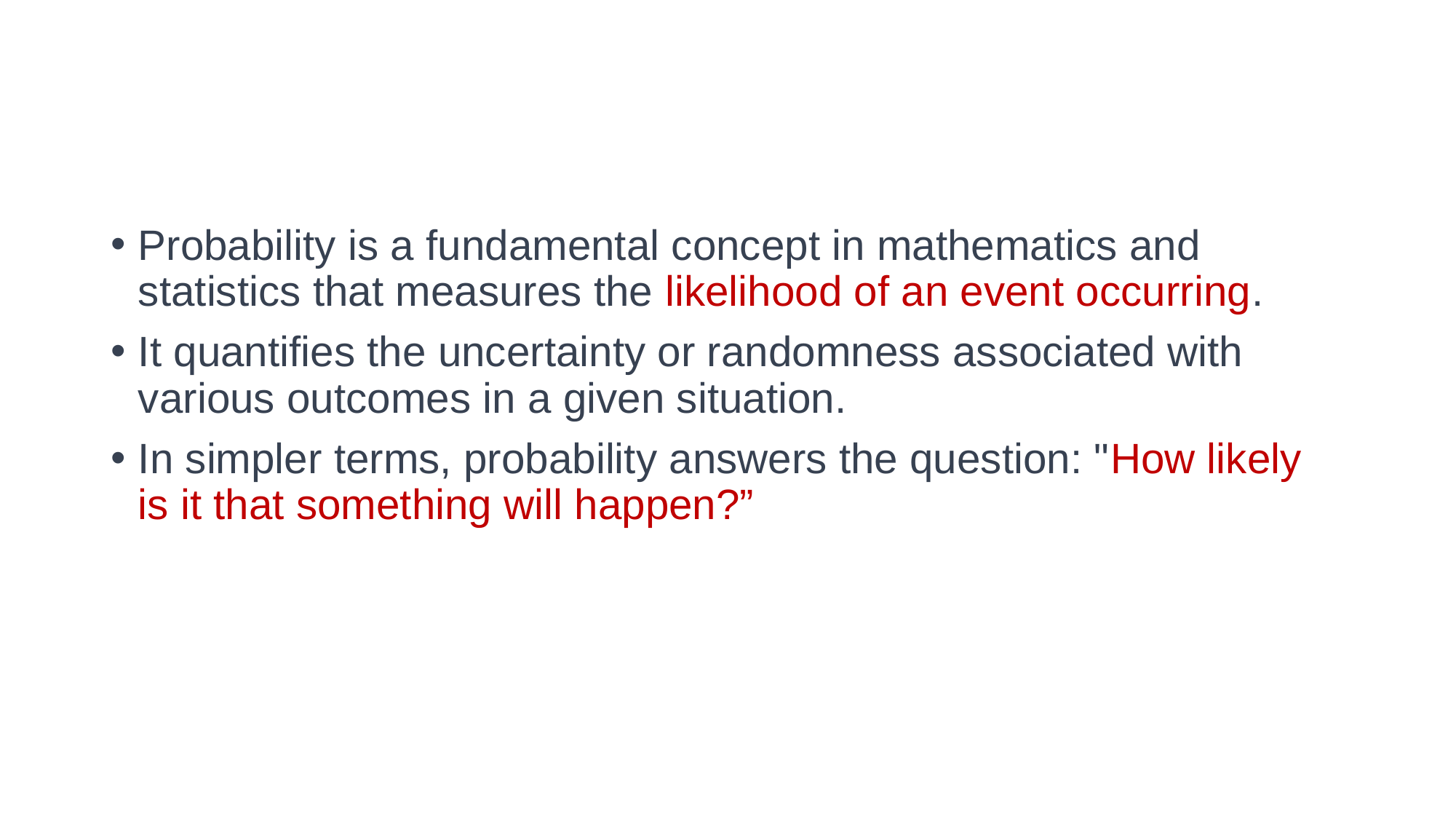

Probability is a fundamental concept in mathematics and statistics that measures the likelihood of an event occurring.
It quantifies the uncertainty or randomness associated with various outcomes in a given situation.
In simpler terms, probability answers the question: "How likely is it that something will happen?”